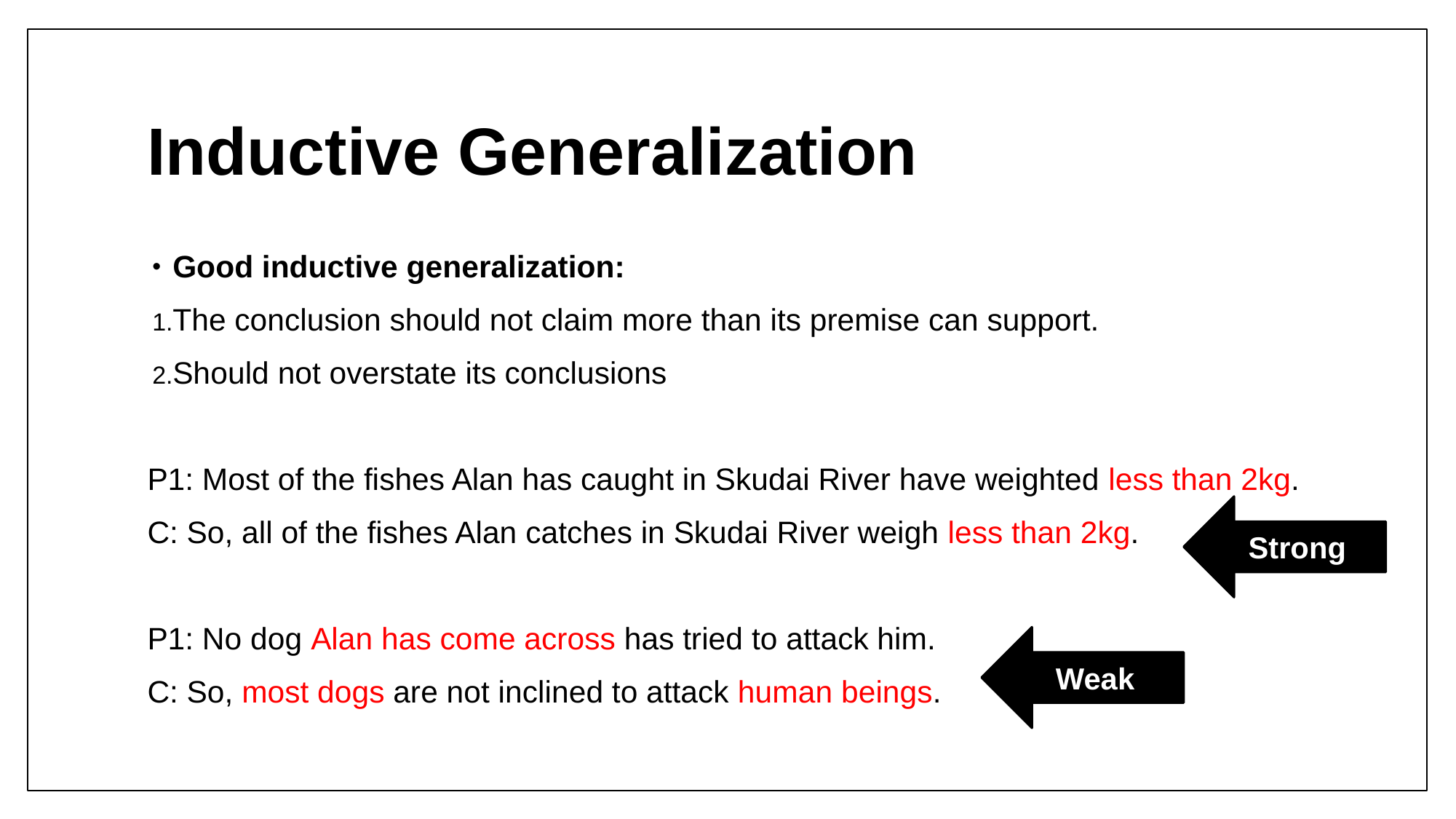

# Inductive Generalization
Good inductive generalization:
The conclusion should not claim more than its premise can support.
Should not overstate its conclusions

P1: Most of the fishes Alan has caught in Skudai River have weighted less than 2kg.
C: So, all of the fishes Alan catches in Skudai River weigh less than 2kg.

P1: No dog Alan has come across has tried to attack him.
C: So, most dogs are not inclined to attack human beings.
Strong
Weak